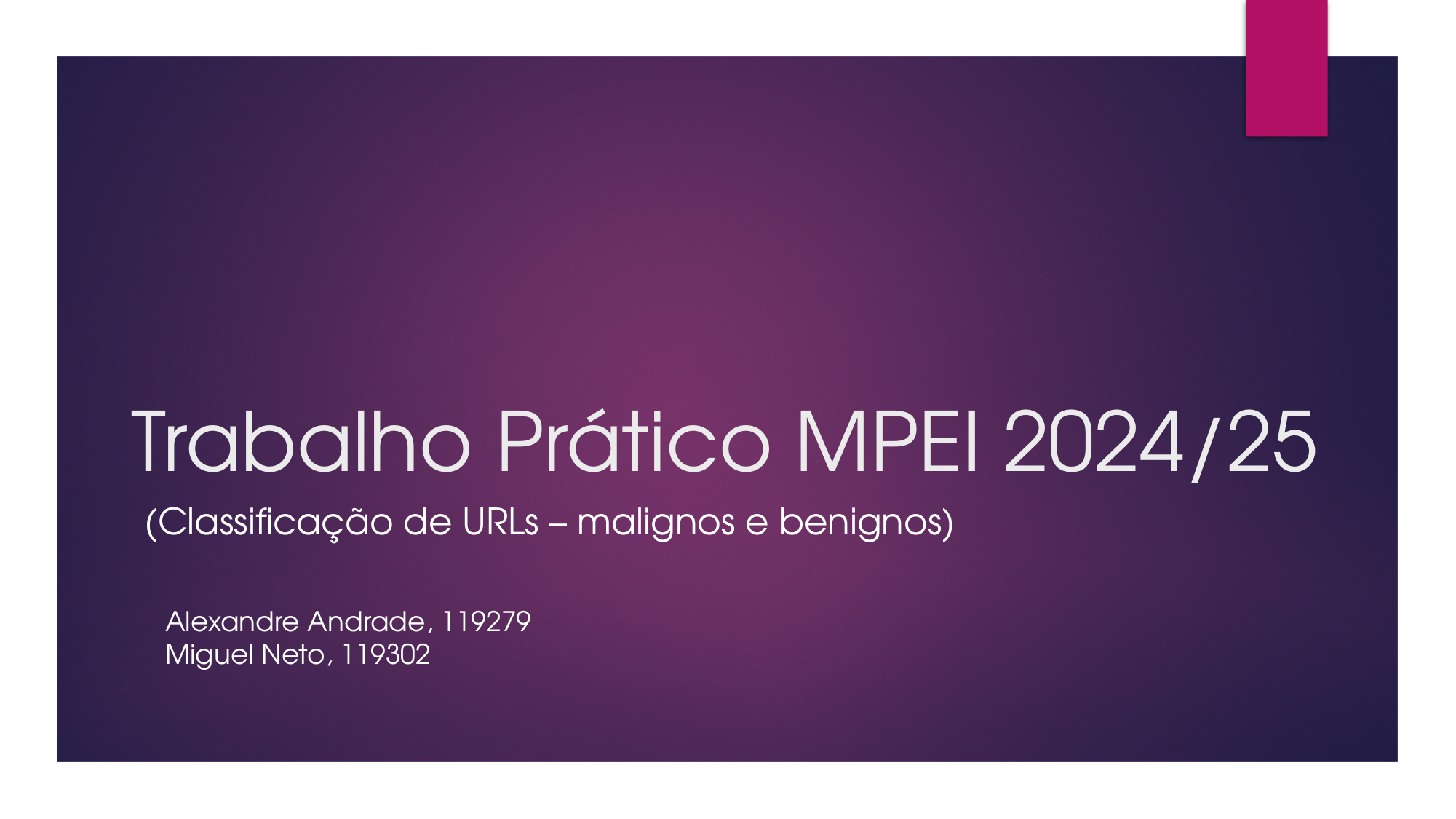

# Trabalho Prático MPEI 2024/25
(Classificação de URLs – malignos e benignos)
Alexandre Andrade, 119279
Miguel Neto, 119302